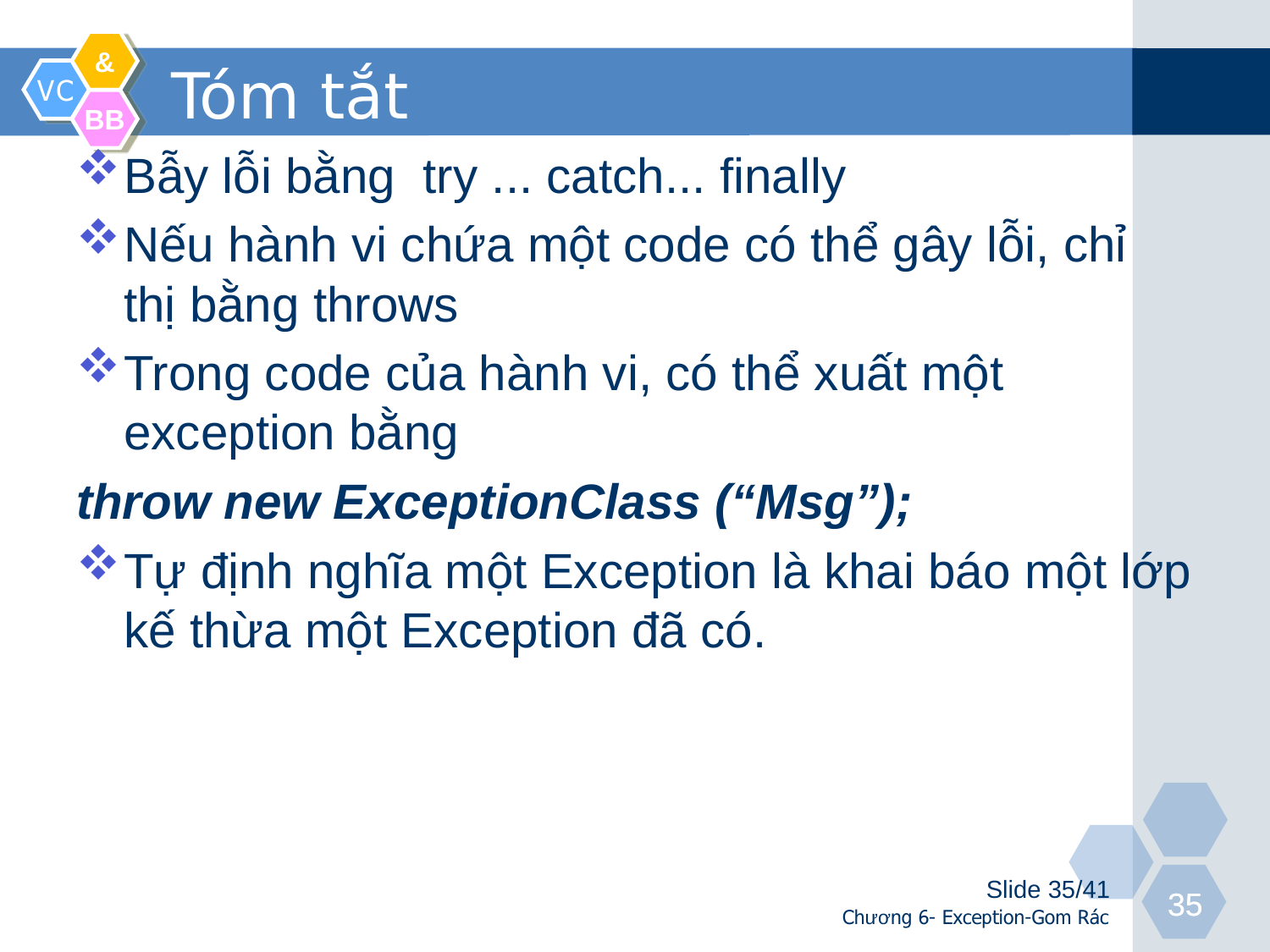

# Tóm tắt
Bẫy lỗi bằng  try ... catch... finally
Nếu hành vi chứa một code có thể gây lỗi, chỉ thị bằng throws
Trong code của hành vi, có thể xuất một exception bằng
throw new ExceptionClass (“Msg”);
Tự định nghĩa một Exception là khai báo một lớp kế thừa một Exception đã có.
Slide 35/41
Chương 6- Exception-Gom Rác